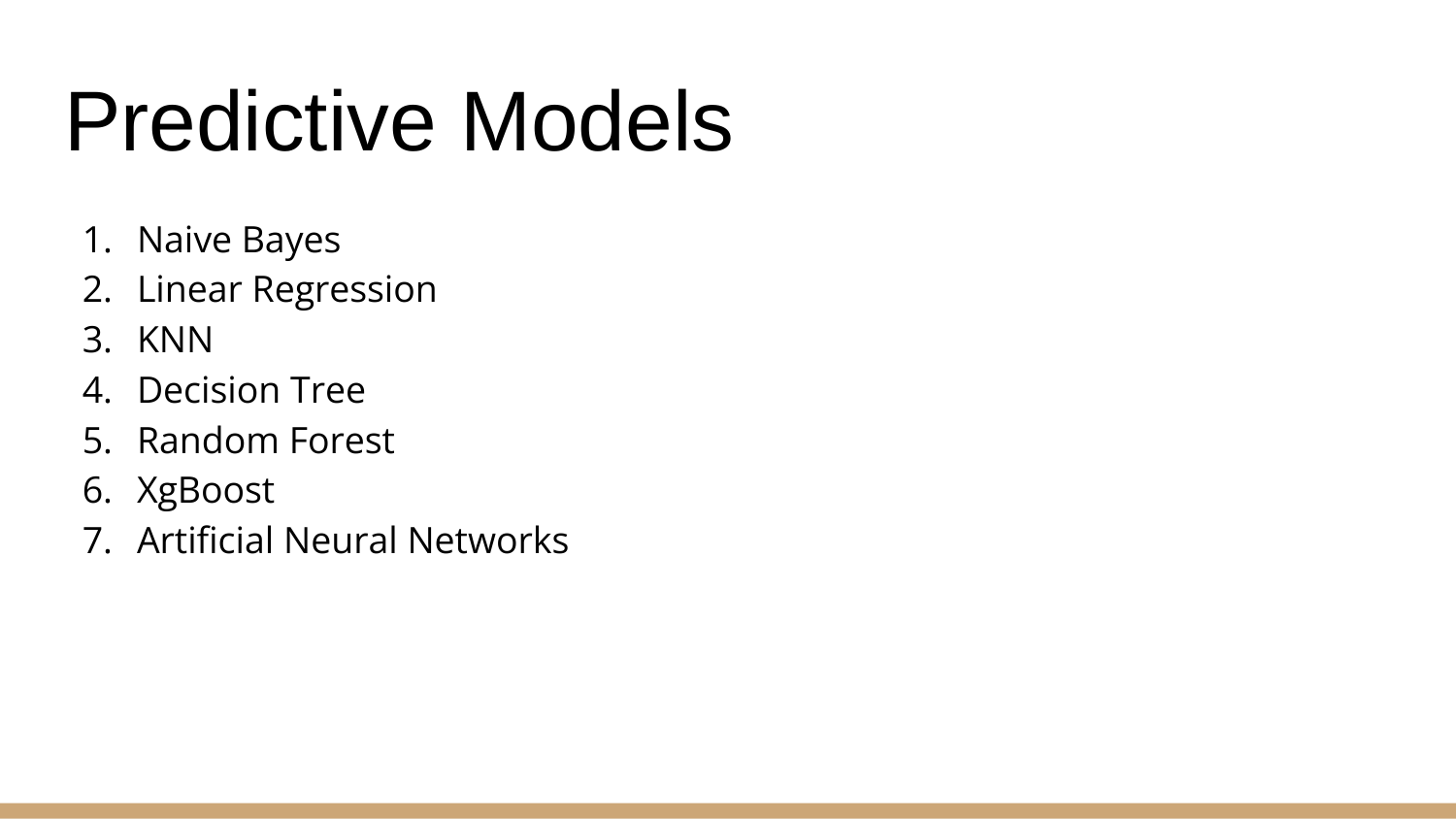

# Predictive Models
Naive Bayes
Linear Regression
KNN
Decision Tree
Random Forest
XgBoost
Artificial Neural Networks